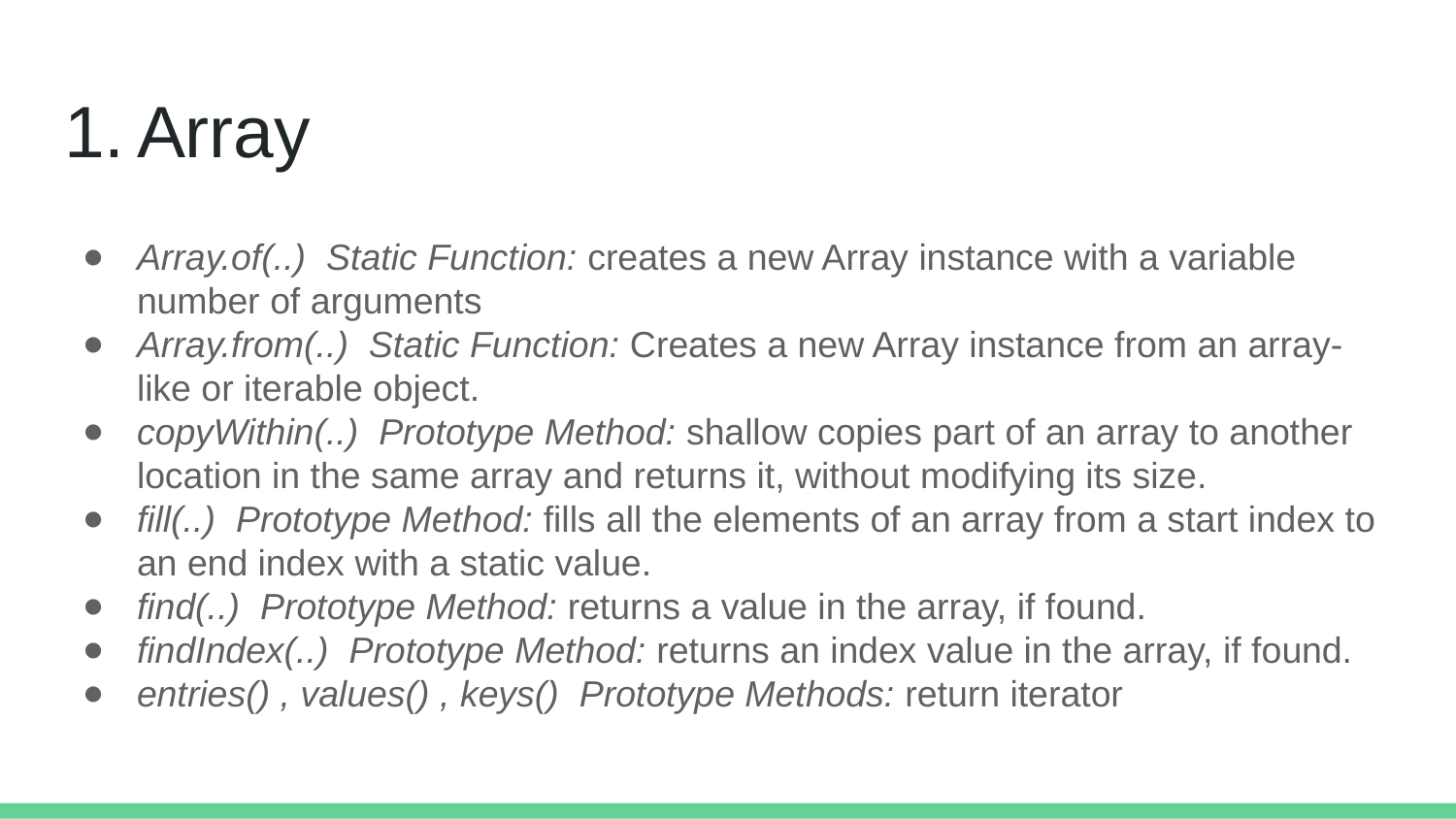

# Array
Array.of(..)  Static Function: creates a new Array instance with a variable number of arguments
Array.from(..)  Static Function: Creates a new Array instance from an array-like or iterable object.
copyWithin(..)  Prototype Method: shallow copies part of an array to another location in the same array and returns it, without modifying its size.
fill(..)  Prototype Method: fills all the elements of an array from a start index to an end index with a static value.
find(..)  Prototype Method: returns a value in the array, if found.
findIndex(..)  Prototype Method: returns an index value in the array, if found.
entries() , values() , keys()  Prototype Methods: return iterator